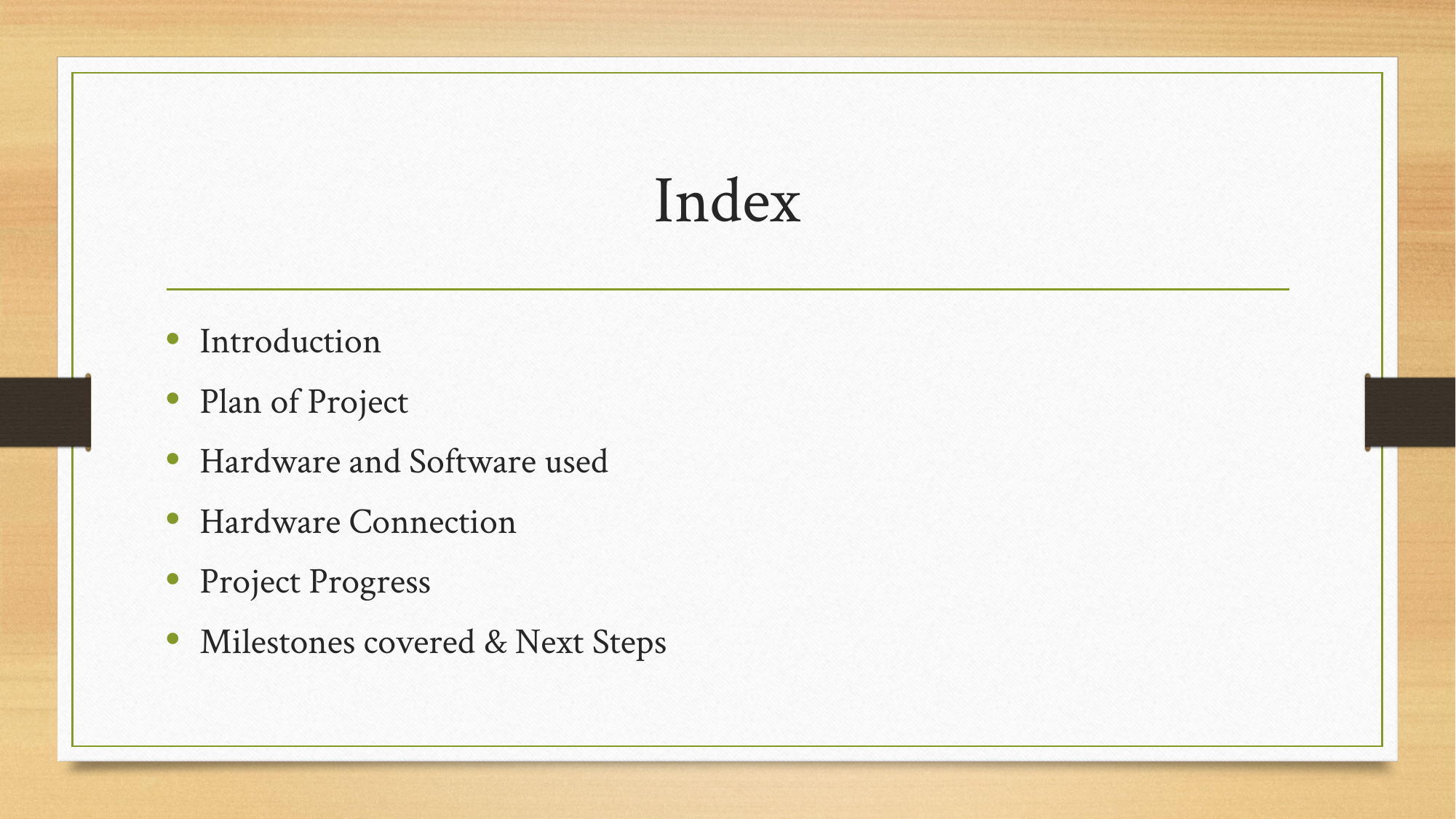

# Index
Introduction
Plan of Project
Hardware and Software used
Hardware Connection
Project Progress
Milestones covered & Next Steps